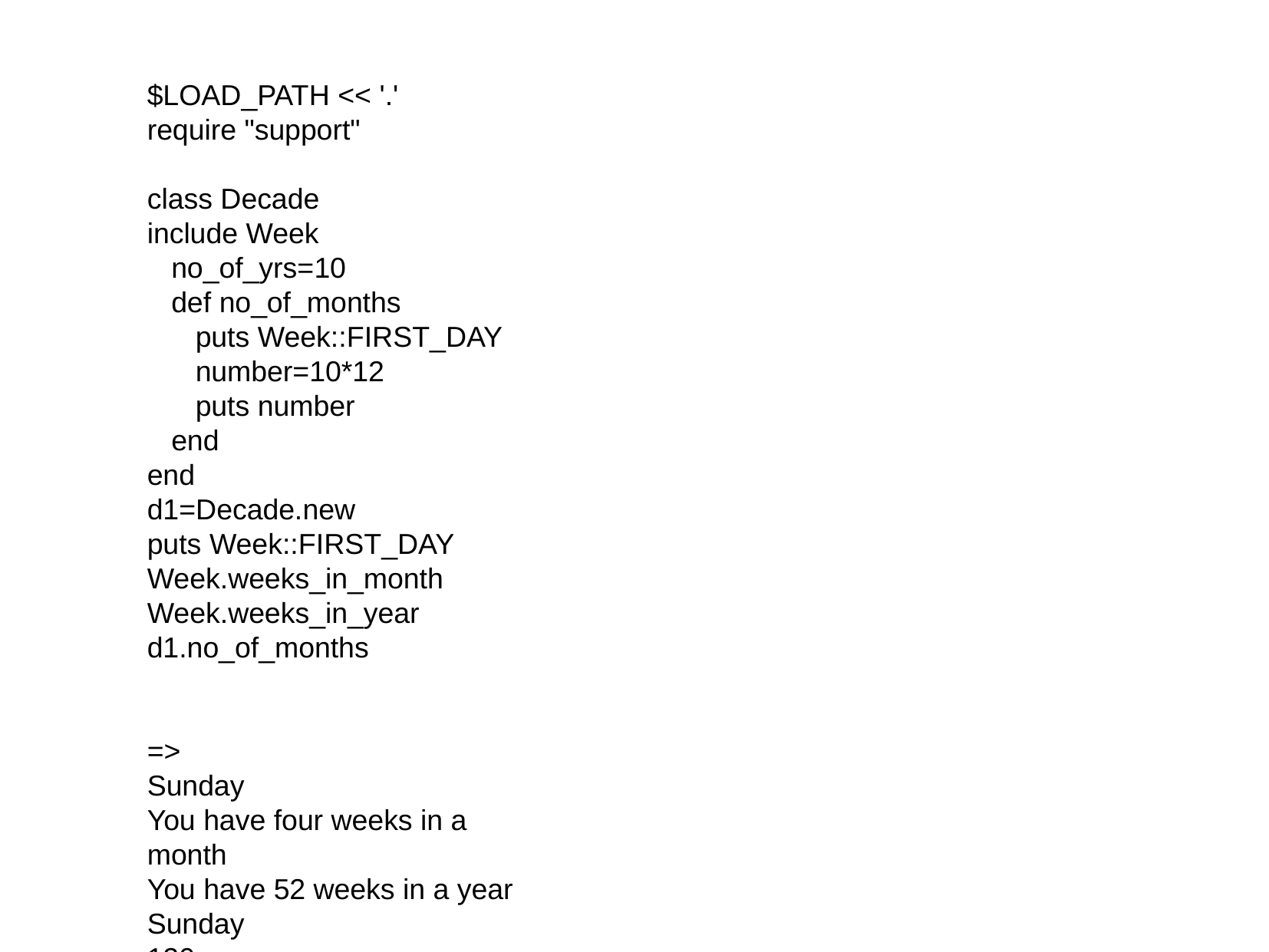

$LOAD_PATH << '.'
require "support"

class Decade
include Week
   no_of_yrs=10
   def no_of_months
      puts Week::FIRST_DAY
      number=10*12
      puts number
   end
end
d1=Decade.new
puts Week::FIRST_DAY
Week.weeks_in_month
Week.weeks_in_year
d1.no_of_months

=>
Sunday
You have four weeks in a month
You have 52 weeks in a year
Sunday
120